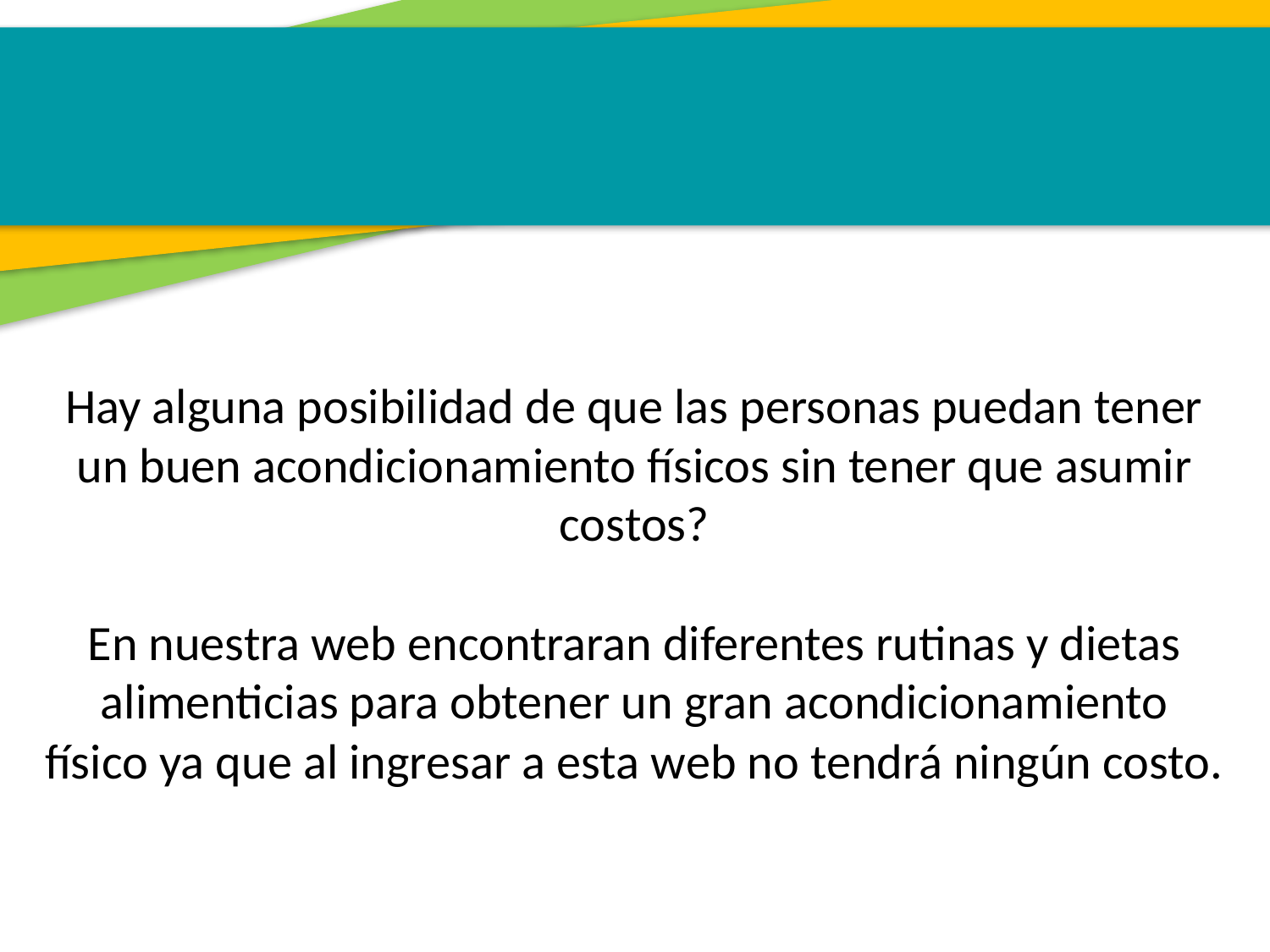

Hay alguna posibilidad de que las personas puedan tener un buen acondicionamiento físicos sin tener que asumir costos?

En nuestra web encontraran diferentes rutinas y dietas alimenticias para obtener un gran acondicionamiento físico ya que al ingresar a esta web no tendrá ningún costo.